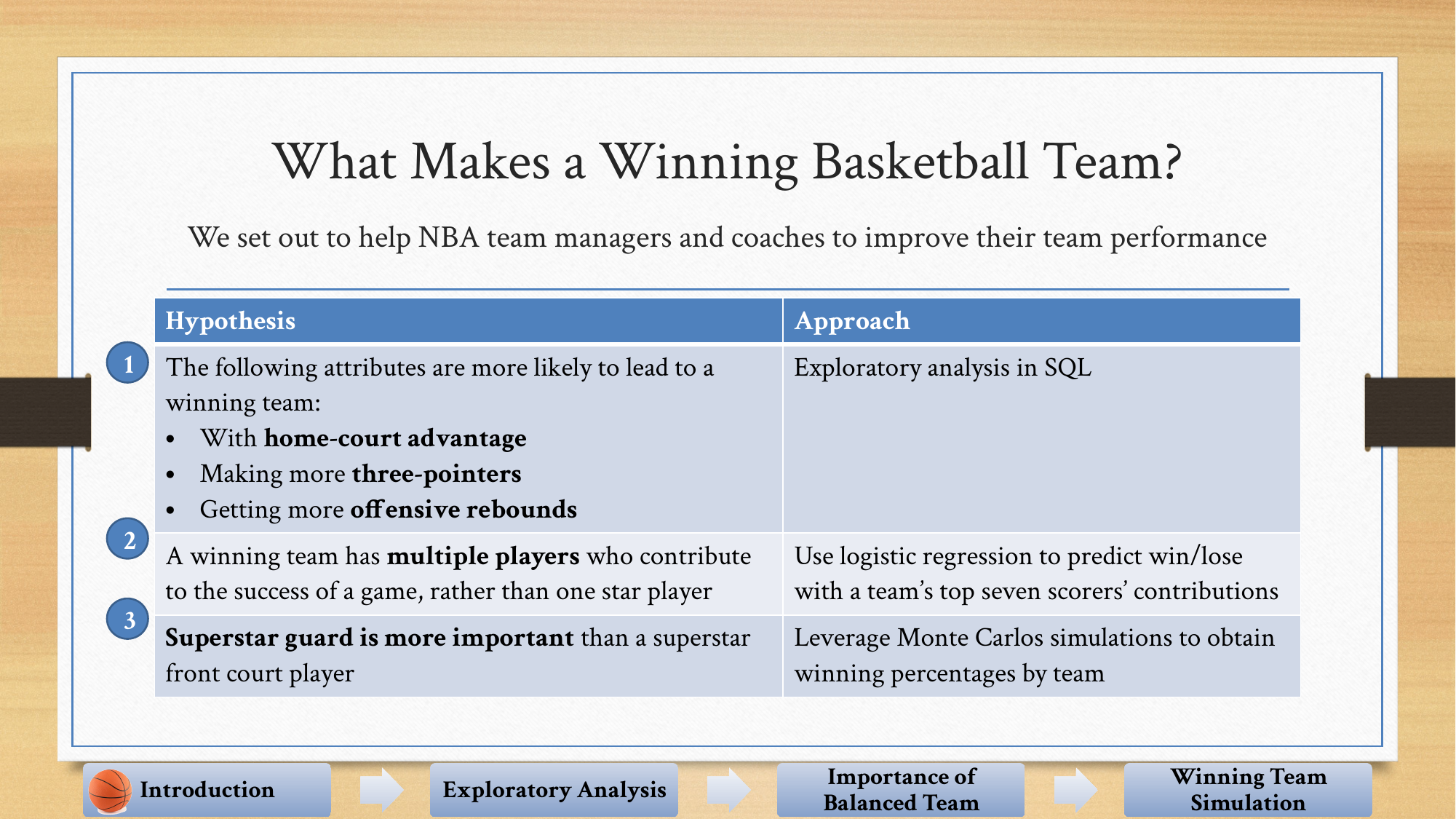

What Makes a Winning Basketball Team?
We set out to help NBA team managers and coaches to improve their team performance
| Hypothesis | Approach |
| --- | --- |
| The following attributes are more likely to lead to a winning team: With home-court advantage Making more three-pointers Getting more offensive rebounds | Exploratory analysis in SQL |
| A winning team has multiple players who contribute to the success of a game, rather than one star player | Use logistic regression to predict win/lose with a team’s top seven scorers’ contributions |
| Superstar guard is more important than a superstar front court player | Leverage Monte Carlos simulations to obtain winning percentages by team |
1
2
3